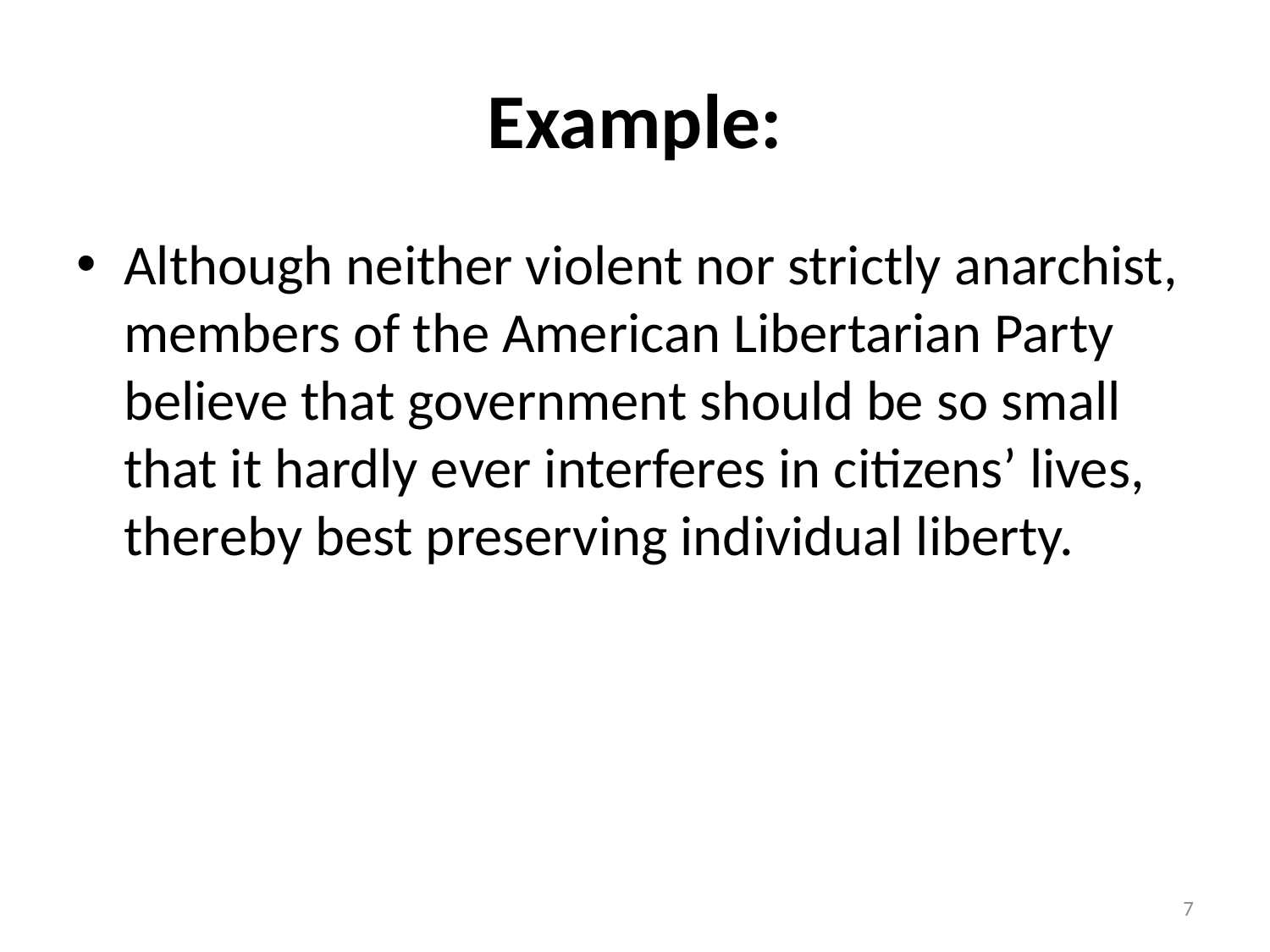

# Example:
Although neither violent nor strictly anarchist, members of the American Libertarian Party believe that government should be so small that it hardly ever interferes in citizens’ lives, thereby best preserving individual liberty.
7